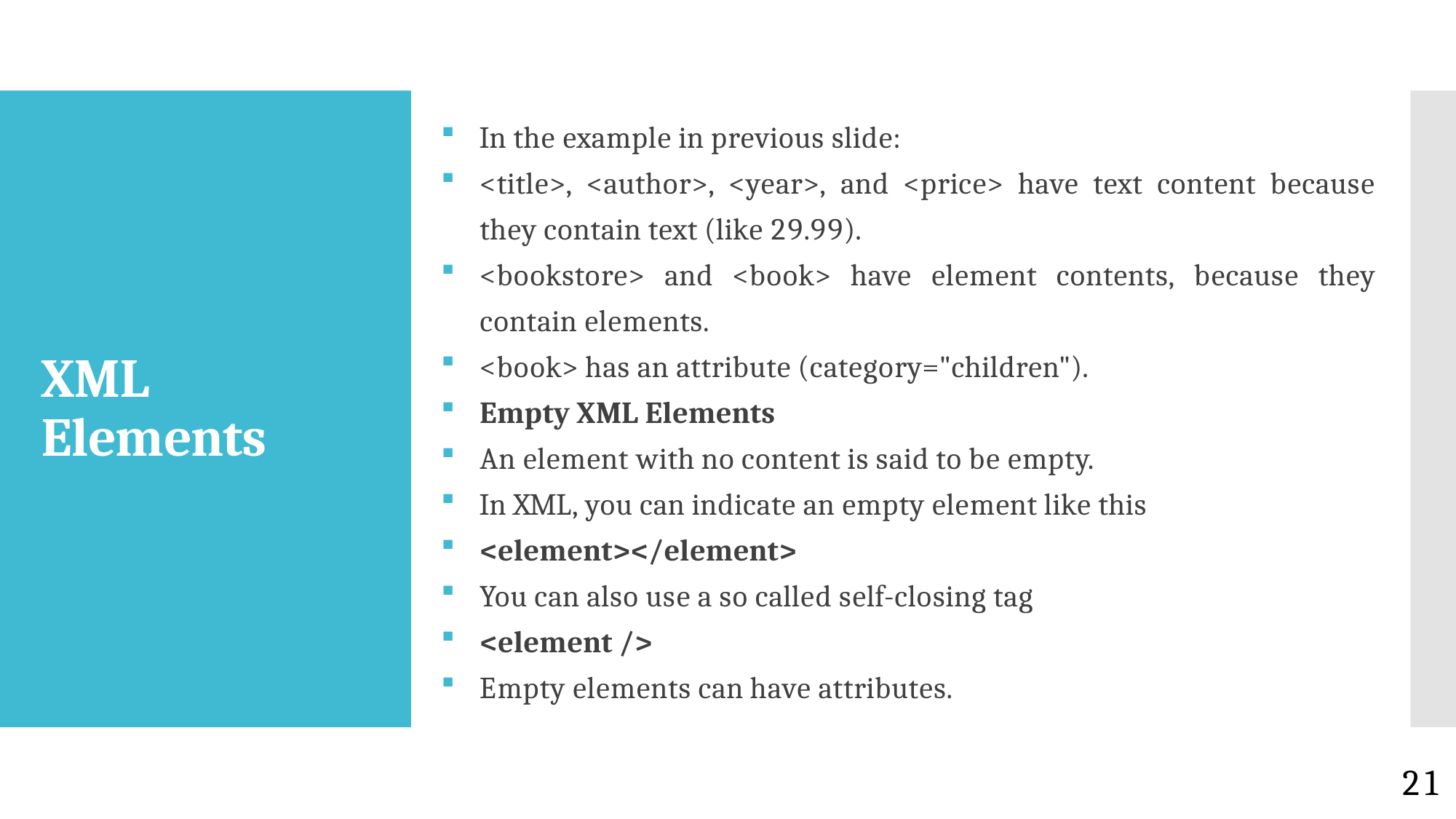

In the example in previous slide:
<title>, <author>, <year>, and <price> have text content because they contain text (like 29.99).
<bookstore> and <book> have element contents, because they contain elements.
<book> has an attribute (category="children").
Empty XML Elements
An element with no content is said to be empty.
In XML, you can indicate an empty element like this
<element></element>
You can also use a so called self-closing tag
<element />
Empty elements can have attributes.

# XML Elements
21